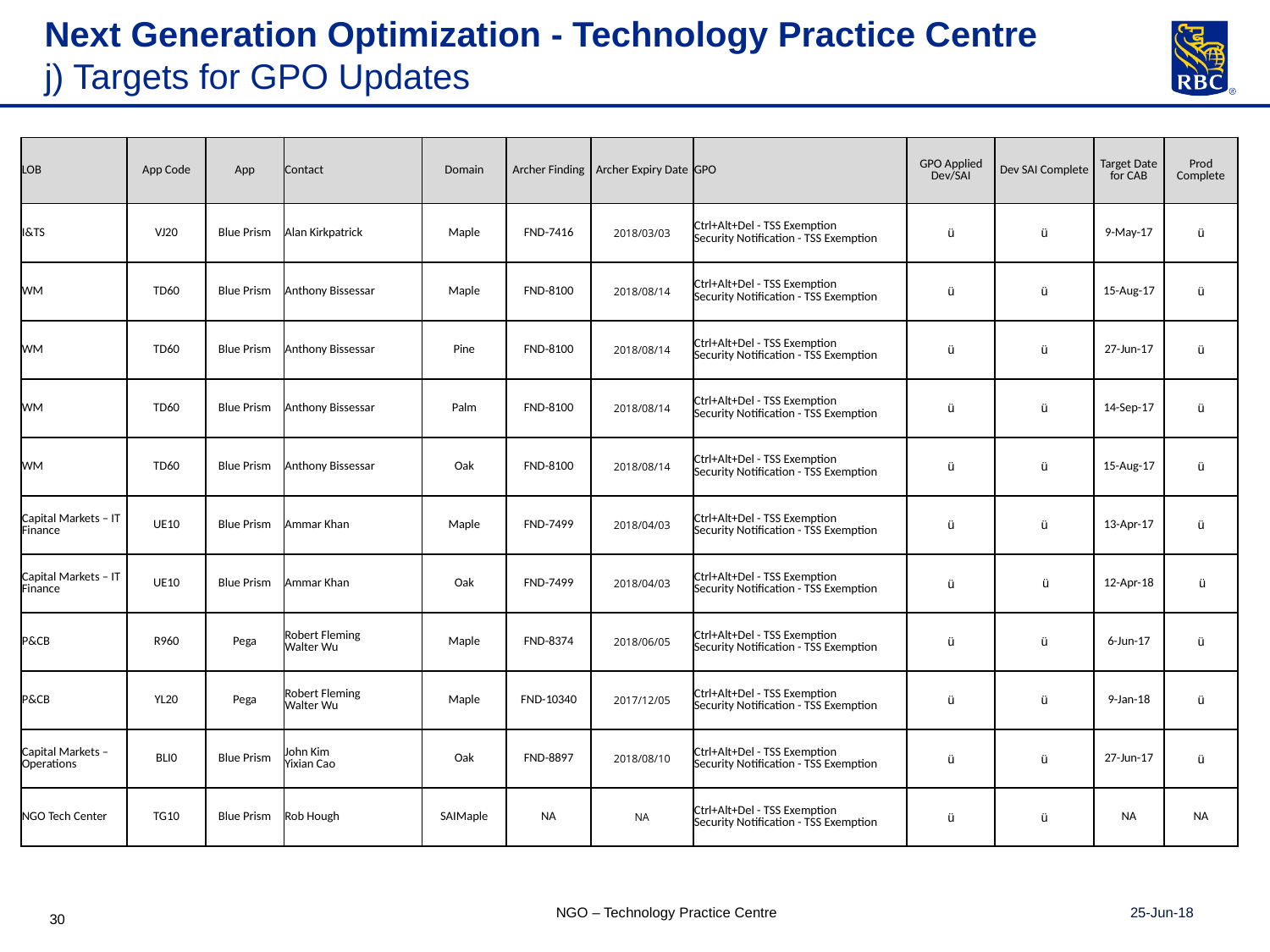

Next Generation Optimization - Technology Practice Centre
j) Targets for GPO Updates
| LOB | App Code | App | Contact | Domain | Archer Finding | Archer Expiry Date | GPO | GPO Applied Dev/SAI | Dev SAI Complete | Target Date for CAB | Prod Complete |
| --- | --- | --- | --- | --- | --- | --- | --- | --- | --- | --- | --- |
| I&TS | VJ20 | Blue Prism | Alan Kirkpatrick | Maple | FND-7416 | 2018/03/03 | Ctrl+Alt+Del - TSS Exemption Security Notification - TSS Exemption | ü | ü | 9-May-17 | ü |
| WM | TD60 | Blue Prism | Anthony Bissessar | Maple | FND-8100 | 2018/08/14 | Ctrl+Alt+Del - TSS Exemption Security Notification - TSS Exemption | ü | ü | 15-Aug-17 | ü |
| WM | TD60 | Blue Prism | Anthony Bissessar | Pine | FND-8100 | 2018/08/14 | Ctrl+Alt+Del - TSS Exemption Security Notification - TSS Exemption | ü | ü | 27-Jun-17 | ü |
| WM | TD60 | Blue Prism | Anthony Bissessar | Palm | FND-8100 | 2018/08/14 | Ctrl+Alt+Del - TSS Exemption Security Notification - TSS Exemption | ü | ü | 14-Sep-17 | ü |
| WM | TD60 | Blue Prism | Anthony Bissessar | Oak | FND-8100 | 2018/08/14 | Ctrl+Alt+Del - TSS Exemption Security Notification - TSS Exemption | ü | ü | 15-Aug-17 | ü |
| Capital Markets – IT Finance | UE10 | Blue Prism | Ammar Khan | Maple | FND-7499 | 2018/04/03 | Ctrl+Alt+Del - TSS Exemption Security Notification - TSS Exemption | ü | ü | 13-Apr-17 | ü |
| Capital Markets – IT Finance | UE10 | Blue Prism | Ammar Khan | Oak | FND-7499 | 2018/04/03 | Ctrl+Alt+Del - TSS Exemption Security Notification - TSS Exemption | ü | ü | 12-Apr-18 | ü |
| P&CB | R960 | Pega | Robert Fleming Walter Wu | Maple | FND-8374 | 2018/06/05 | Ctrl+Alt+Del - TSS Exemption Security Notification - TSS Exemption | ü | ü | 6-Jun-17 | ü |
| P&CB | YL20 | Pega | Robert Fleming Walter Wu | Maple | FND-10340 | 2017/12/05 | Ctrl+Alt+Del - TSS Exemption Security Notification - TSS Exemption | ü | ü | 9-Jan-18 | ü |
| Capital Markets – Operations | BLI0 | Blue Prism | John Kim Yixian Cao | Oak | FND-8897 | 2018/08/10 | Ctrl+Alt+Del - TSS Exemption Security Notification - TSS Exemption | ü | ü | 27-Jun-17 | ü |
| NGO Tech Center | TG10 | Blue Prism | Rob Hough | SAIMaple | NA | NA | Ctrl+Alt+Del - TSS Exemption Security Notification - TSS Exemption | ü | ü | NA | NA |